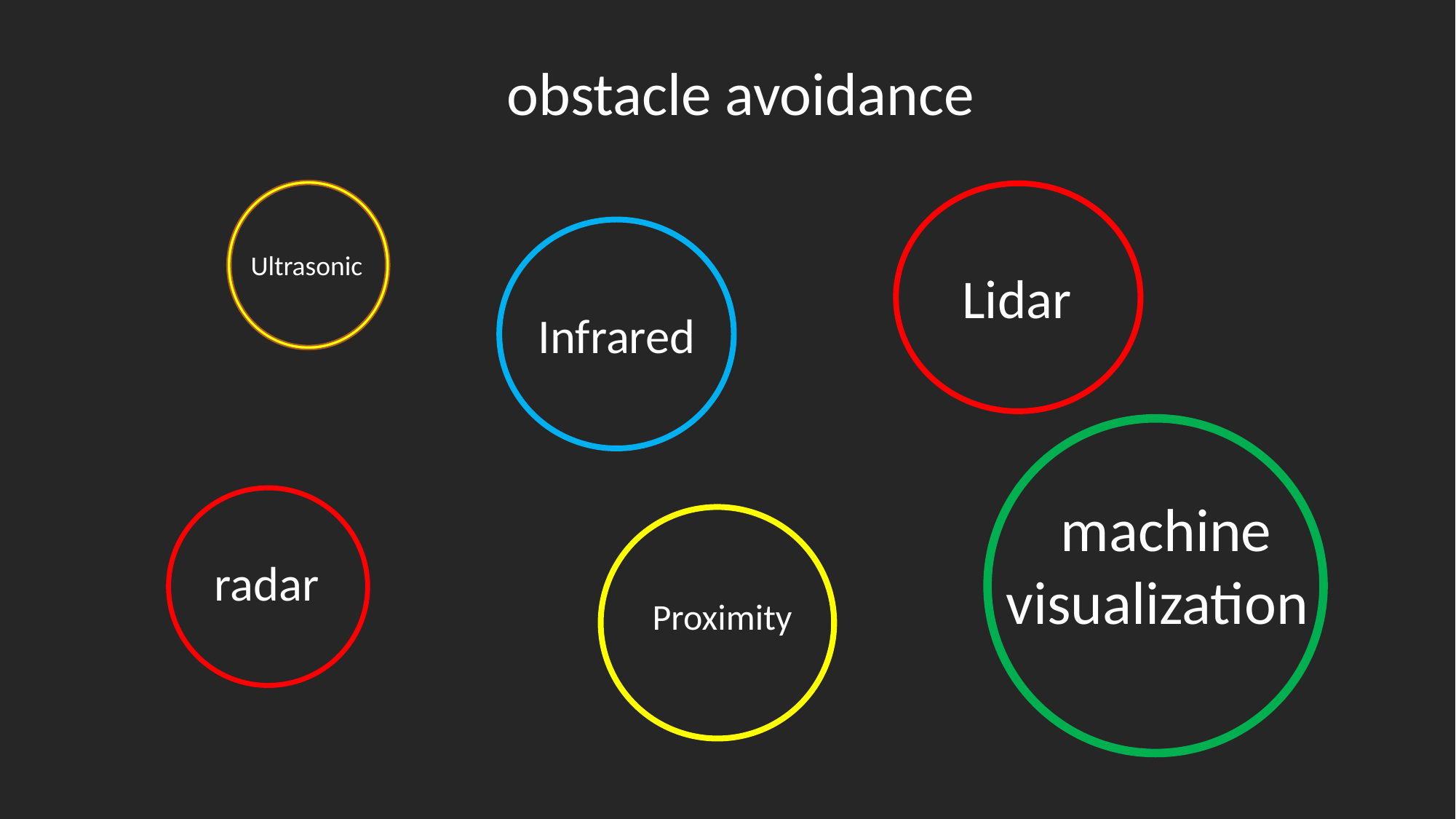

obstacle avoidance

Ultrasonic
Lidar
Infrared

    machine     visualization

radar
  Proximity